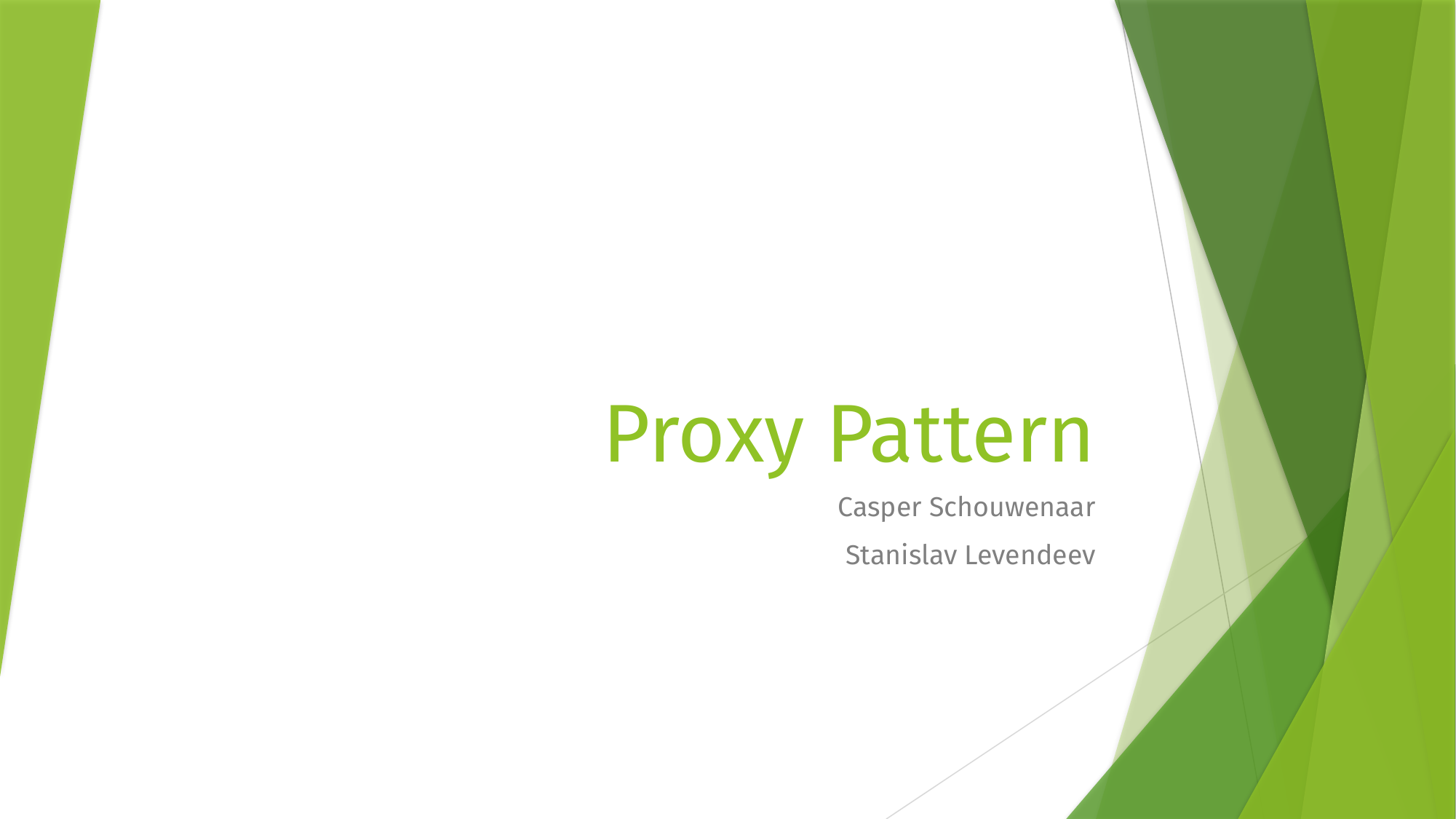

# Proxy Pattern
Casper Schouwenaar
Stanislav Levendeev